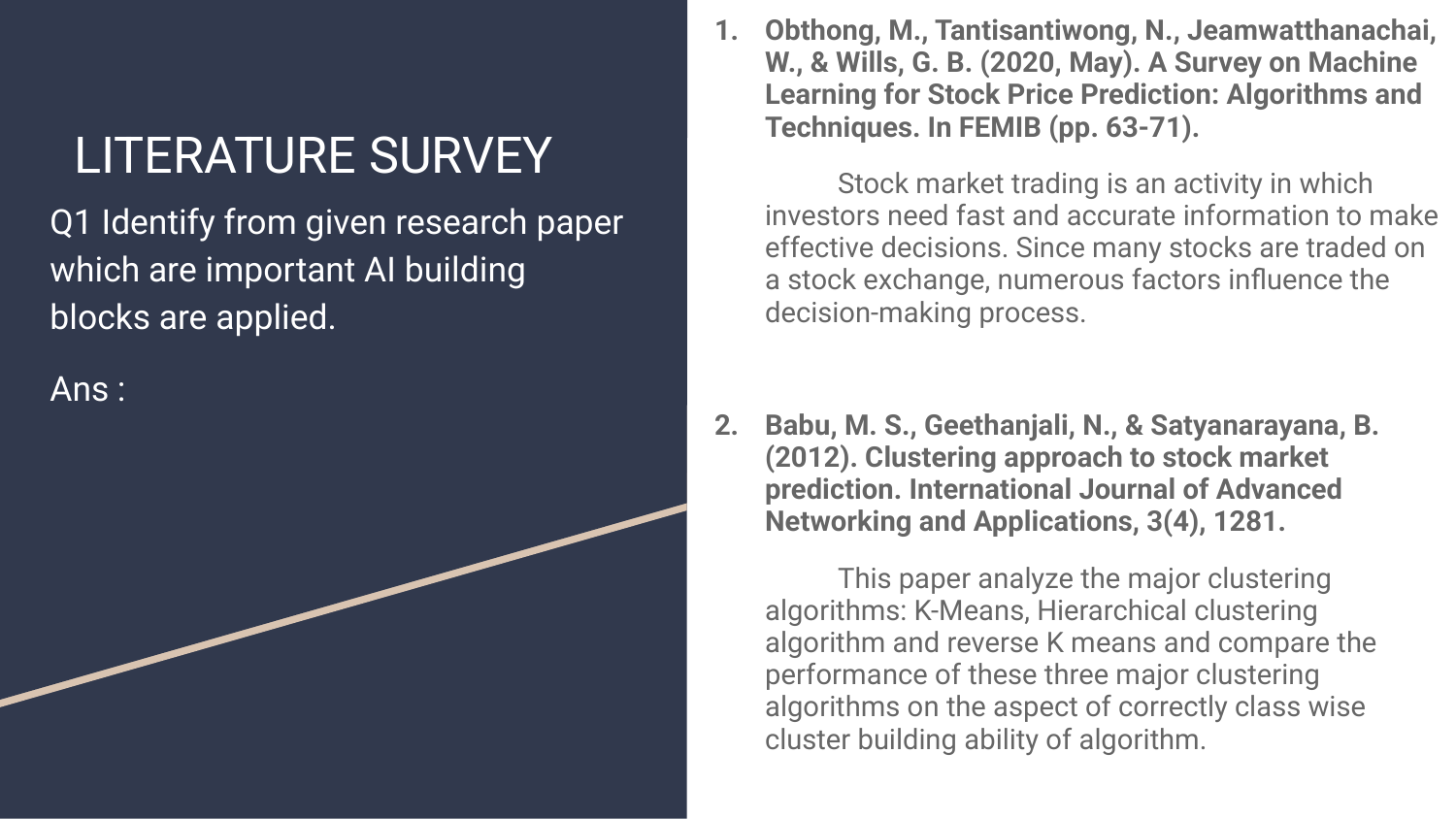

Obthong, M., Tantisantiwong, N., Jeamwatthanachai, W., & Wills, G. B. (2020, May). A Survey on Machine Learning for Stock Price Prediction: Algorithms and Techniques. In FEMIB (pp. 63-71).
Stock market trading is an activity in which investors need fast and accurate information to make effective decisions. Since many stocks are traded on a stock exchange, numerous factors influence the decision-making process.

Babu, M. S., Geethanjali, N., & Satyanarayana, B. (2012). Clustering approach to stock market prediction. International Journal of Advanced Networking and Applications, 3(4), 1281.
This paper analyze the major clustering algorithms: K-Means, Hierarchical clustering algorithm and reverse K means and compare the performance of these three major clustering algorithms on the aspect of correctly class wise cluster building ability of algorithm.

# LITERATURE SURVEY

Q1 Identify from given research paper which are important AI building blocks are applied.
Ans :